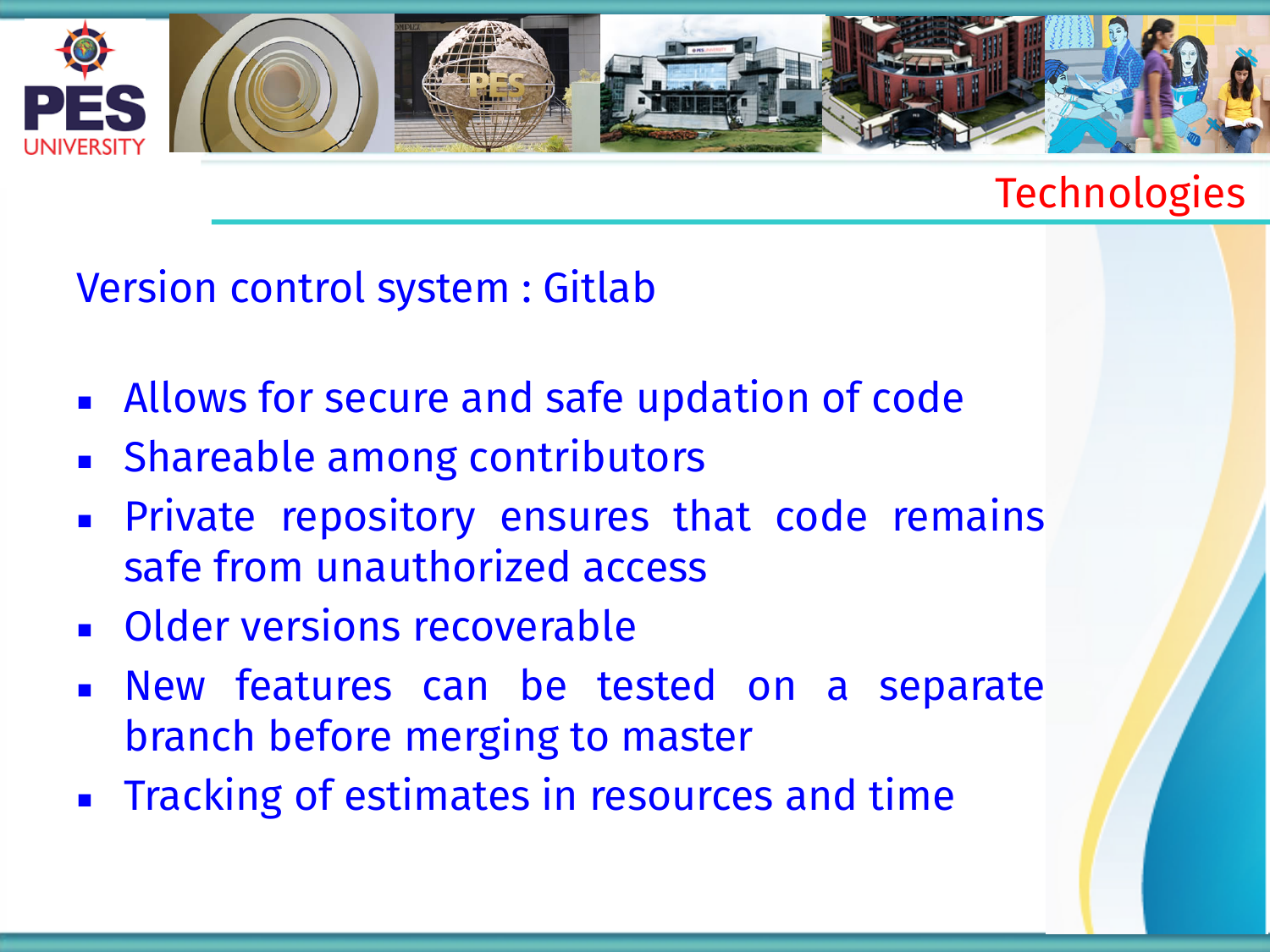

Technologies

Version control system : Gitlab

Allows for secure and safe updation of code
Shareable among contributors
Private repository ensures that code remains safe from unauthorized access
Older versions recoverable
New features can be tested on a separate branch before merging to master
Tracking of estimates in resources and time